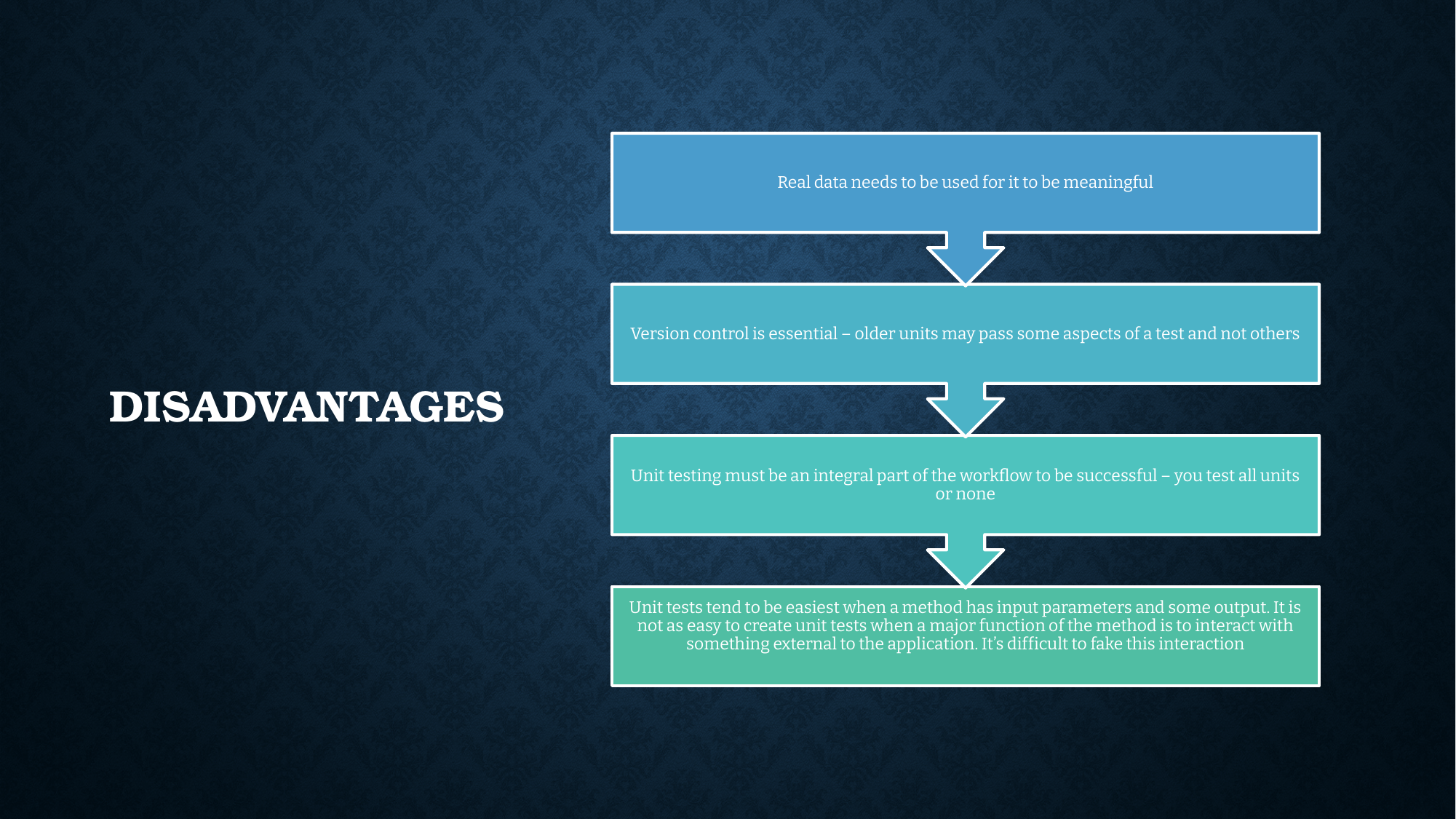

# disadvantages
Unit tests tend to be easiest when a method has input parameters and some output. It is not as easy to create unit tests when a major function of the method is to interact with something external to the application. It’s difficult to fake this interaction
Unit testing must be an integral part of the workflow to be successful – you test all units or none
Version control is essential – older units may pass some aspects of a test and not others
Real data needs to be used for it to be meaningful